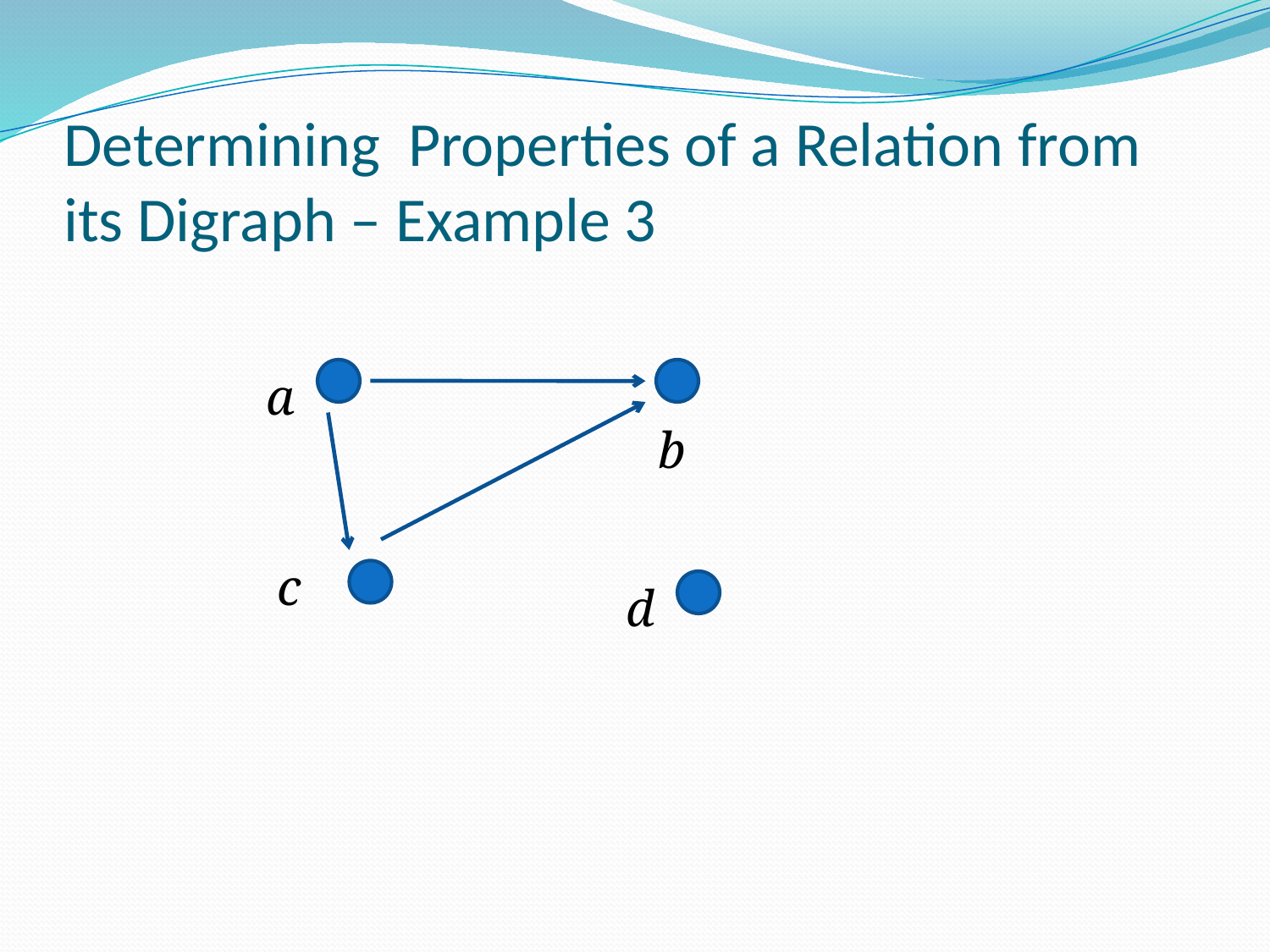

Determining  Properties of a Relation from its Digraph – Example 3
a

b
c

d